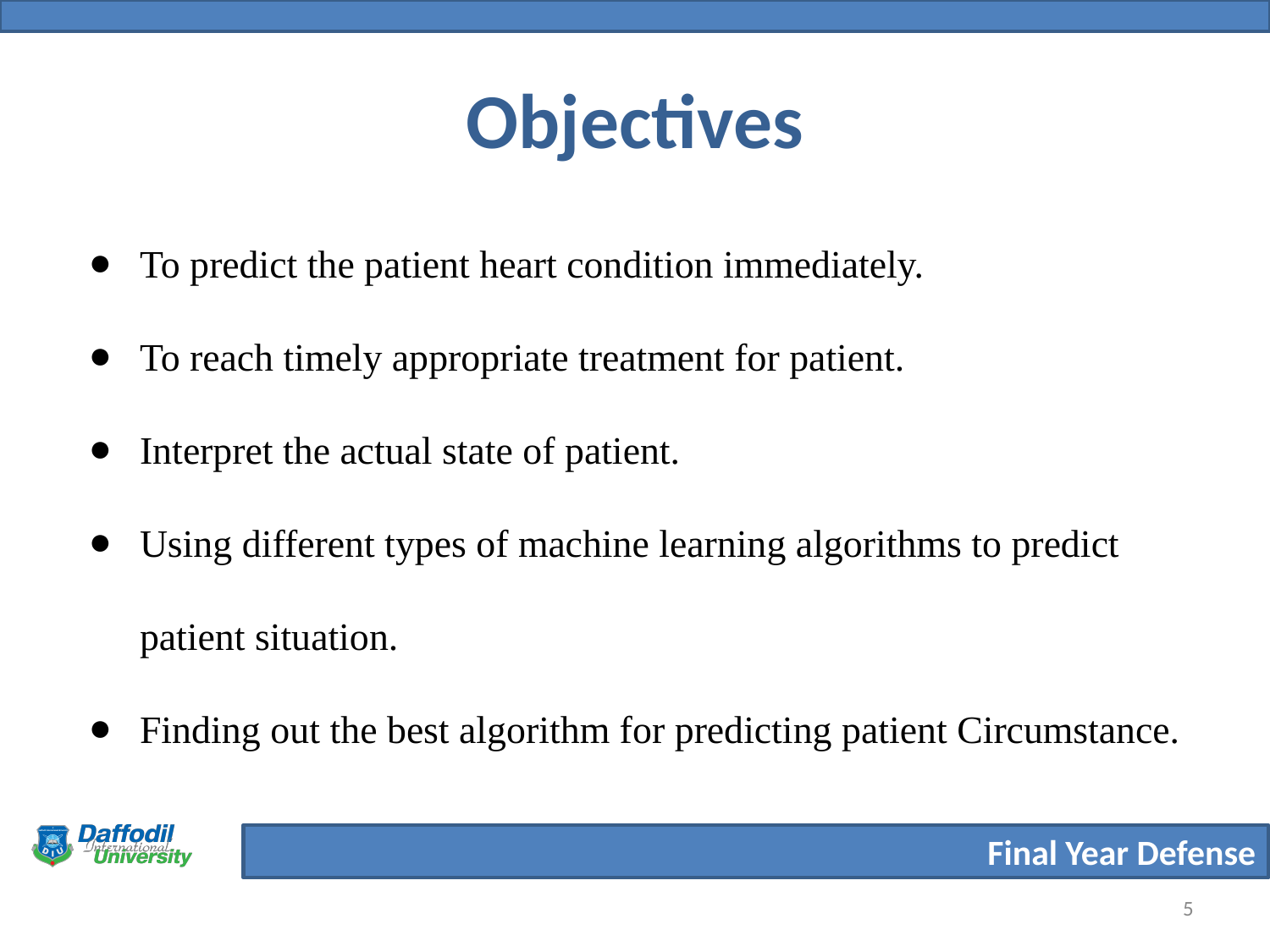

Objectives
To predict the patient heart condition immediately.

To reach timely appropriate treatment for patient.

Interpret the actual state of patient.

Using different types of machine learning algorithms to predict

patient situation.

Finding out the best algorithm for predicting patient Circumstance.

5